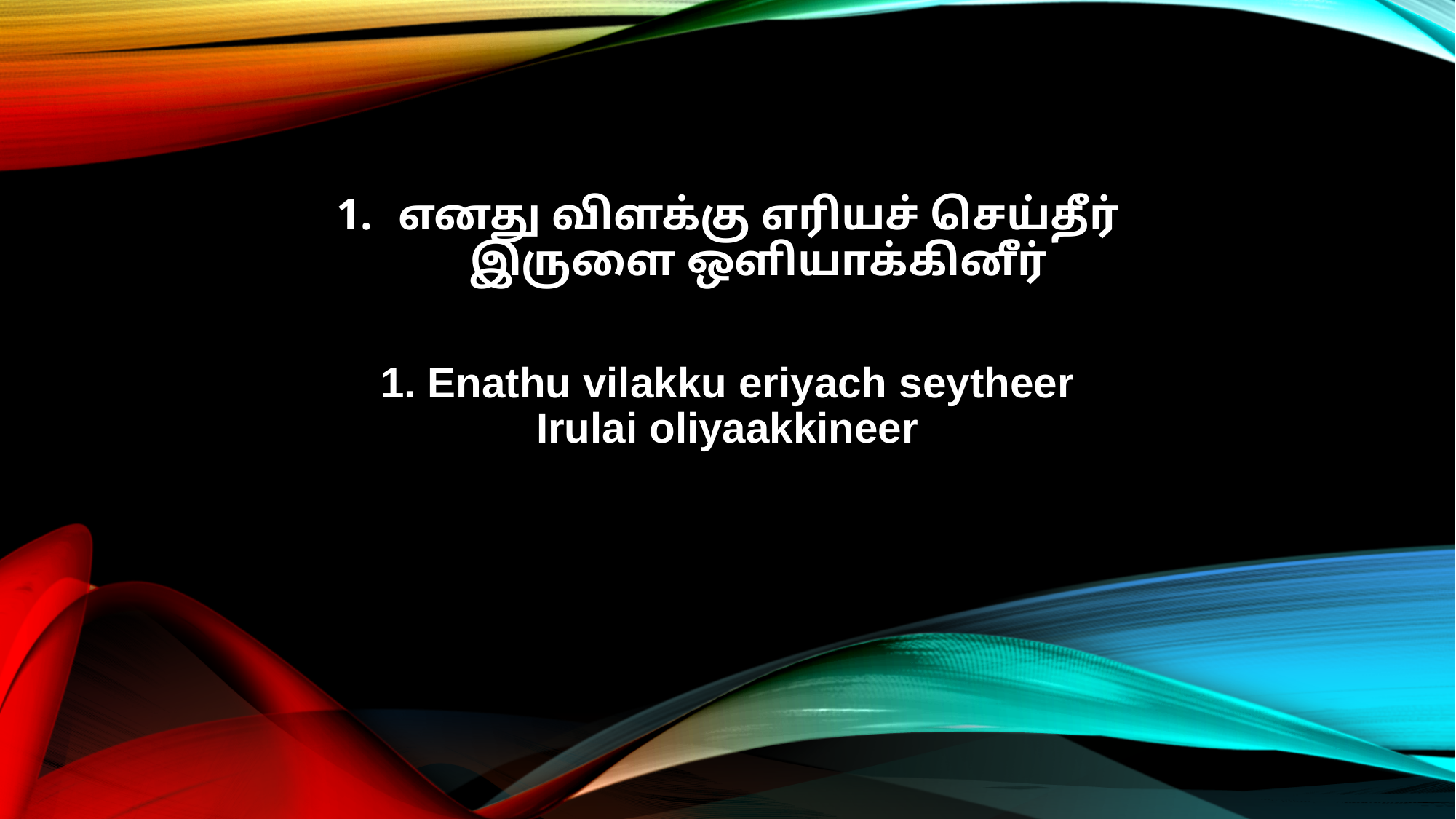

எனது விளக்கு எரியச் செய்தீர்
இருளை ஒளியாக்கினீர்

1. Enathu vilakku eriyach seytheer
Irulai oliyaakkineer